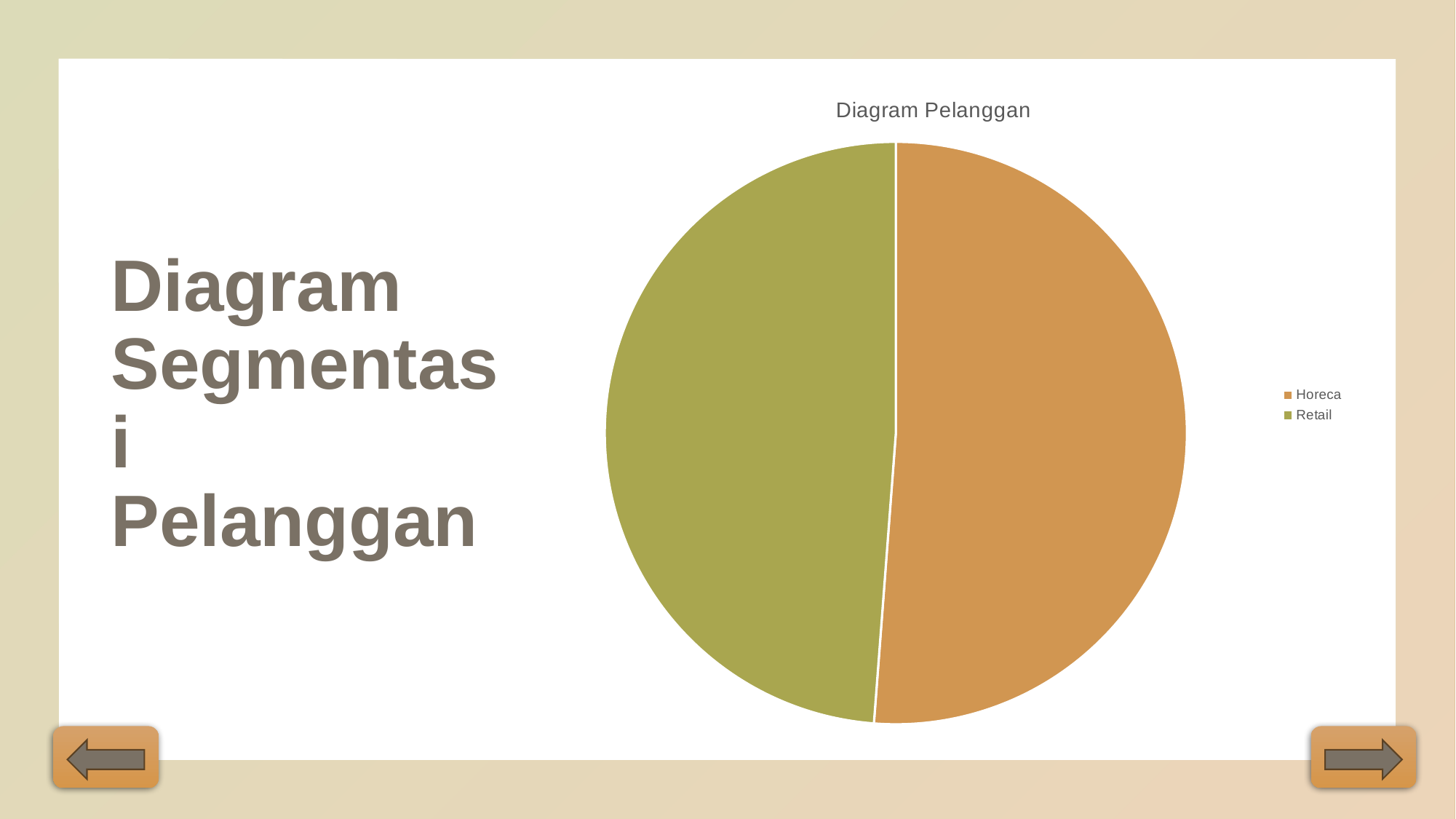

# Diagram Segmentasi Pelanggan

### Chart: Diagram Pelanggan

| Category | Sum of Channel | Sum of Region | Sum of Fresh | Sum of Milk | Sum of Grocery | Sum of Frozen | Sum of Detergents_Paper | Sum of Delicassen | Count of Pengeluaran Tertinggi |
|---|---|---|---|---|---|---|---|---|---|
| Horeca | 298.0 | 748.0 | 4015717.0 | 1028614.0 | 1180717.0 | 1116979.0 | 235587.0 | 421955.0 | 298.0 |
| Retail | 284.0 | 371.0 | 1264414.0 | 1521743.0 | 2317845.0 | 234671.0 | 1032270.0 | 248988.0 | 142.0 |